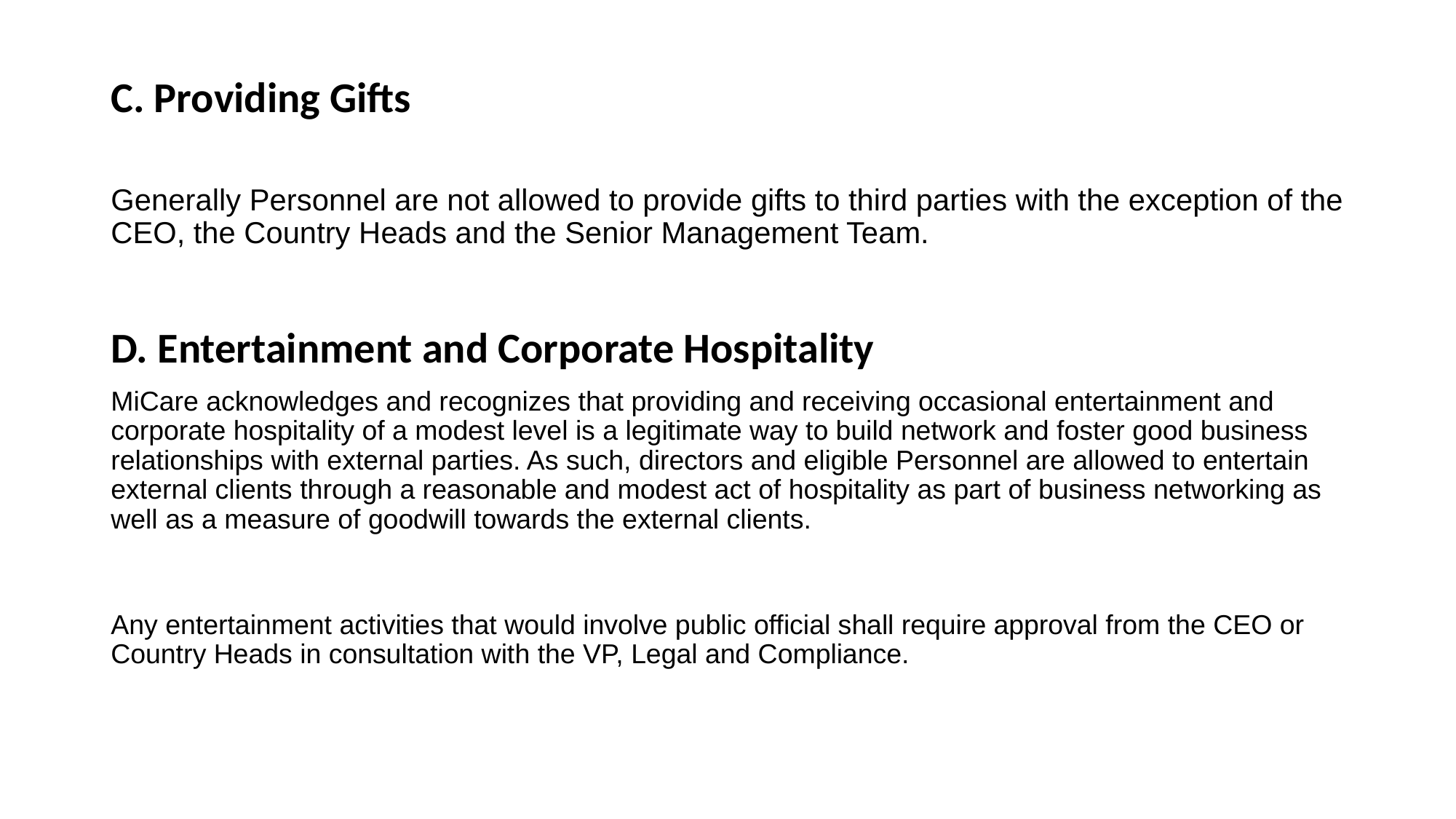

C. Providing Gifts

Generally Personnel are not allowed to provide gifts to third parties with the exception of the CEO, the Country Heads and the Senior Management Team.

D. Entertainment and Corporate Hospitality
MiCare acknowledges and recognizes that providing and receiving occasional entertainment and corporate hospitality of a modest level is a legitimate way to build network and foster good business relationships with external parties. As such, directors and eligible Personnel are allowed to entertain external clients through a reasonable and modest act of hospitality as part of business networking as well as a measure of goodwill towards the external clients.

Any entertainment activities that would involve public official shall require approval from the CEO or Country Heads in consultation with the VP, Legal and Compliance.